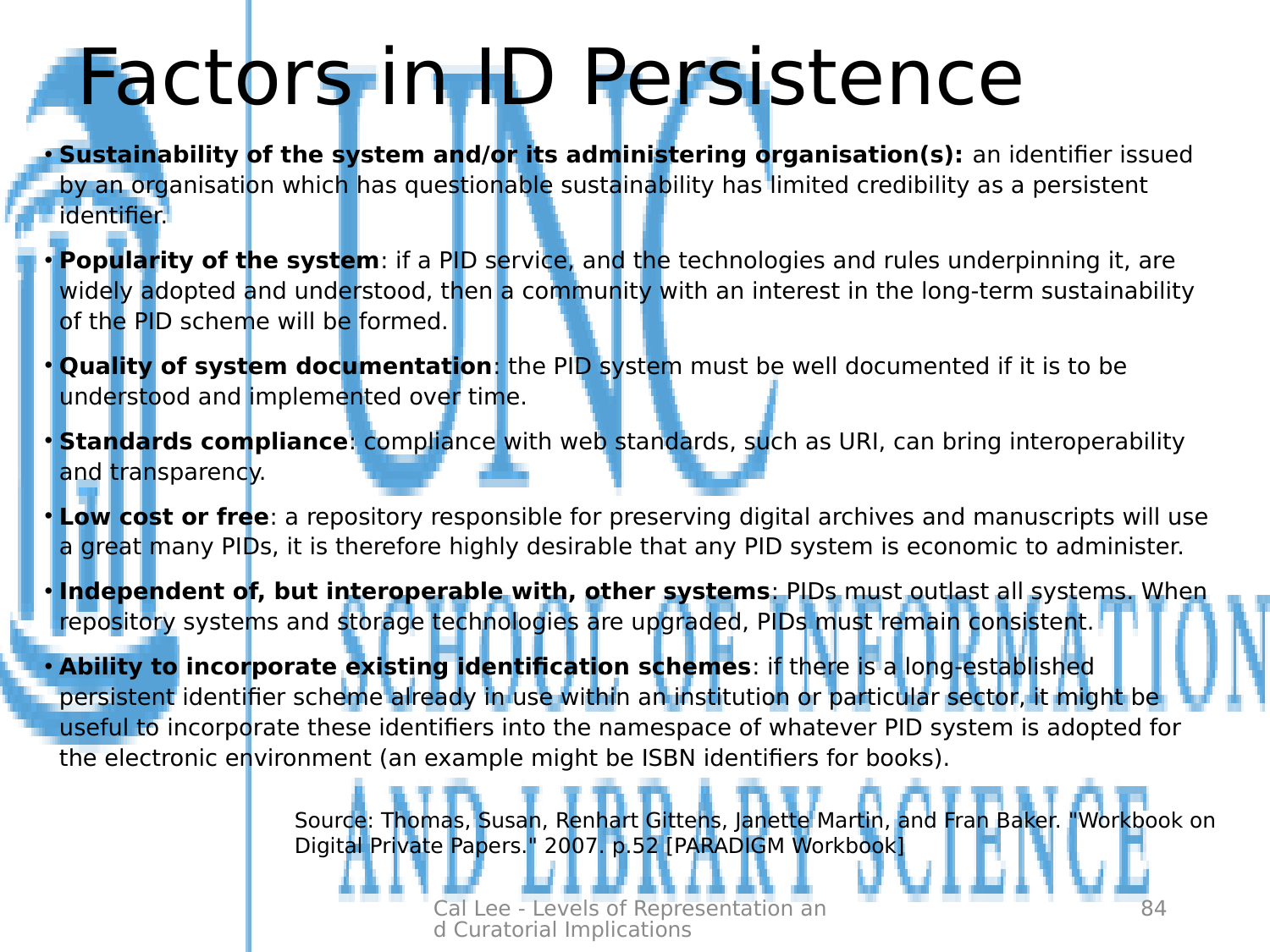

# Factors in ID Persistence
Sustainability of the system and/or its administering organisation(s): an identifier issued by an organisation which has questionable sustainability has limited credibility as a persistent identifier.
Popularity of the system: if a PID service, and the technologies and rules underpinning it, are widely adopted and understood, then a community with an interest in the long-term sustainability of the PID scheme will be formed.
Quality of system documentation: the PID system must be well documented if it is to be understood and implemented over time.
Standards compliance: compliance with web standards, such as URI, can bring interoperability and transparency.
Low cost or free: a repository responsible for preserving digital archives and manuscripts will use a great many PIDs, it is therefore highly desirable that any PID system is economic to administer.
Independent of, but interoperable with, other systems: PIDs must outlast all systems. When repository systems and storage technologies are upgraded, PIDs must remain consistent.
Ability to incorporate existing identification schemes: if there is a long-established persistent identifier scheme already in use within an institution or particular sector, it might be useful to incorporate these identifiers into the namespace of whatever PID system is adopted for the electronic environment (an example might be ISBN identifiers for books).
Source: Thomas, Susan, Renhart Gittens, Janette Martin, and Fran Baker. "Workbook on Digital Private Papers." 2007. p.52 [PARADIGM Workbook]
84
Cal Lee - Levels of Representation and Curatorial Implications